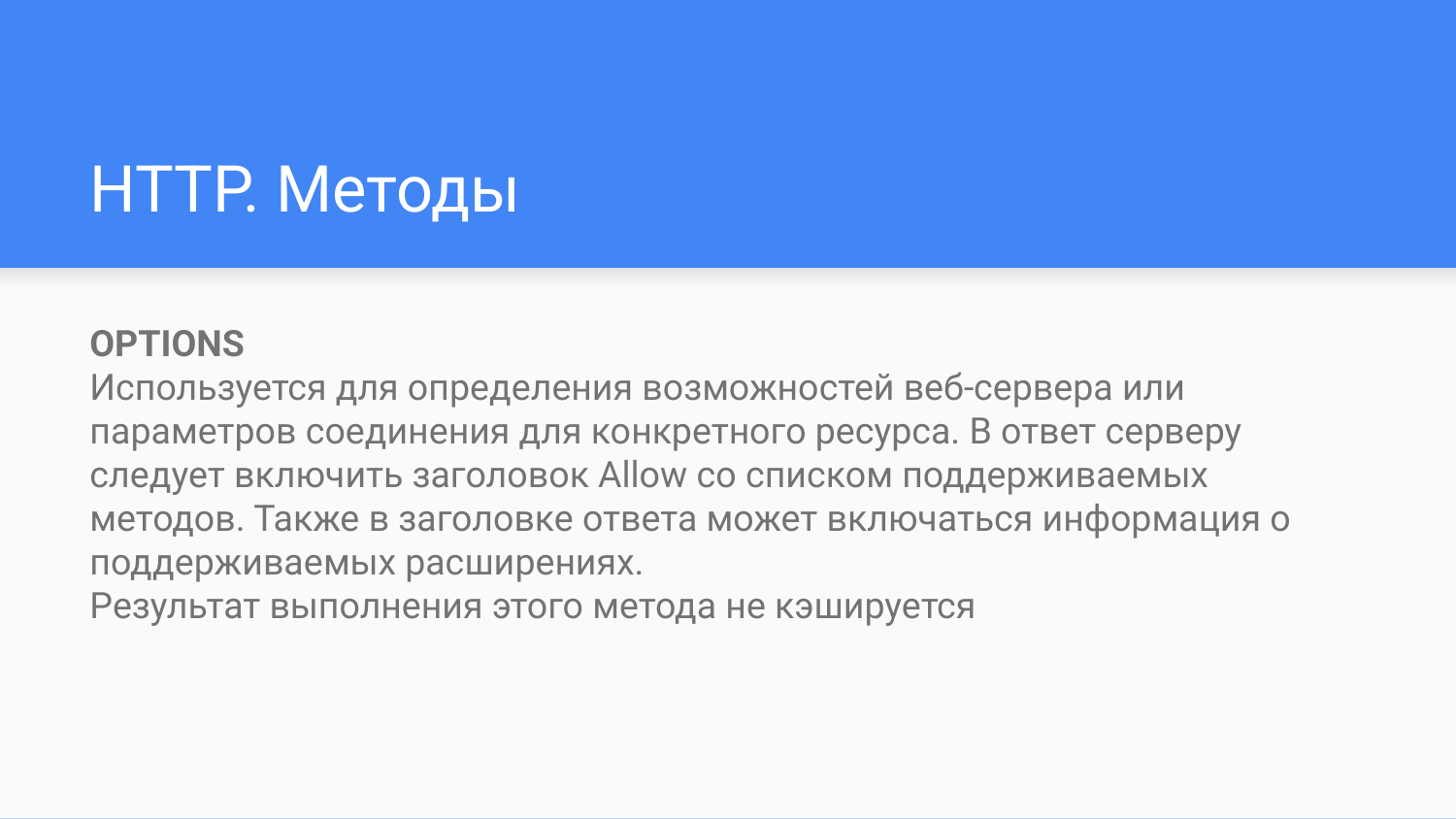

# HTTP. Методы
OPTIONS
Используется для определения возможностей веб-сервера или параметров соединения для конкретного ресурса. В ответ серверу следует включить заголовок Allow со списком поддерживаемых методов. Также в заголовке ответа может включаться информация о поддерживаемых расширениях.
Результат выполнения этого метода не кэшируется